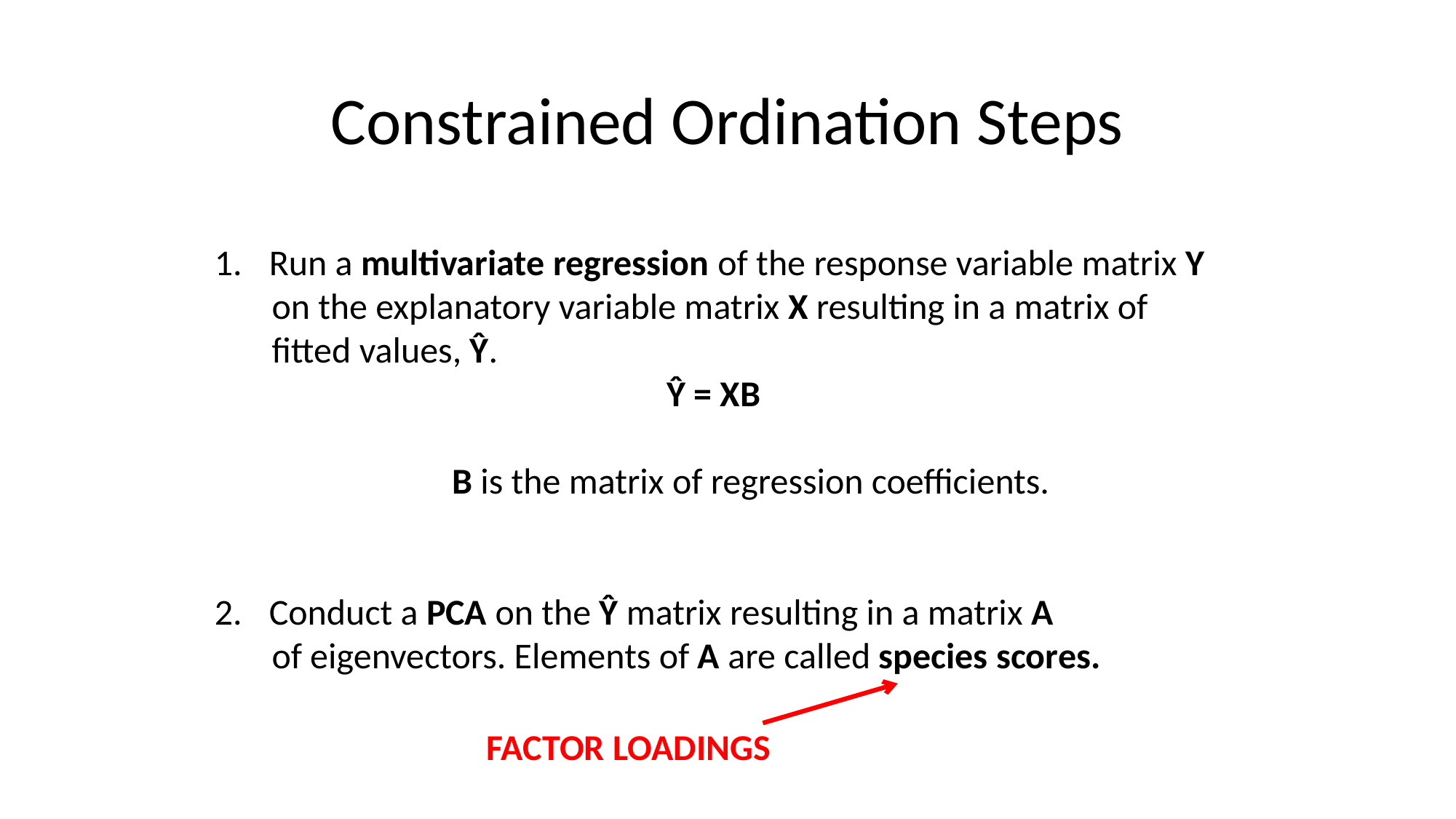

# Constrained Ordination Steps
Run a multivariate regression of the response variable matrix Y
       on the explanatory variable matrix X resulting in a matrix of
       fitted values, Ŷ.
Ŷ = XB

                             B is the matrix of regression coefficients.

Conduct a PCA on the Ŷ matrix resulting in a matrix A
       of eigenvectors. Elements of A are called species scores.

FACTOR LOADINGS